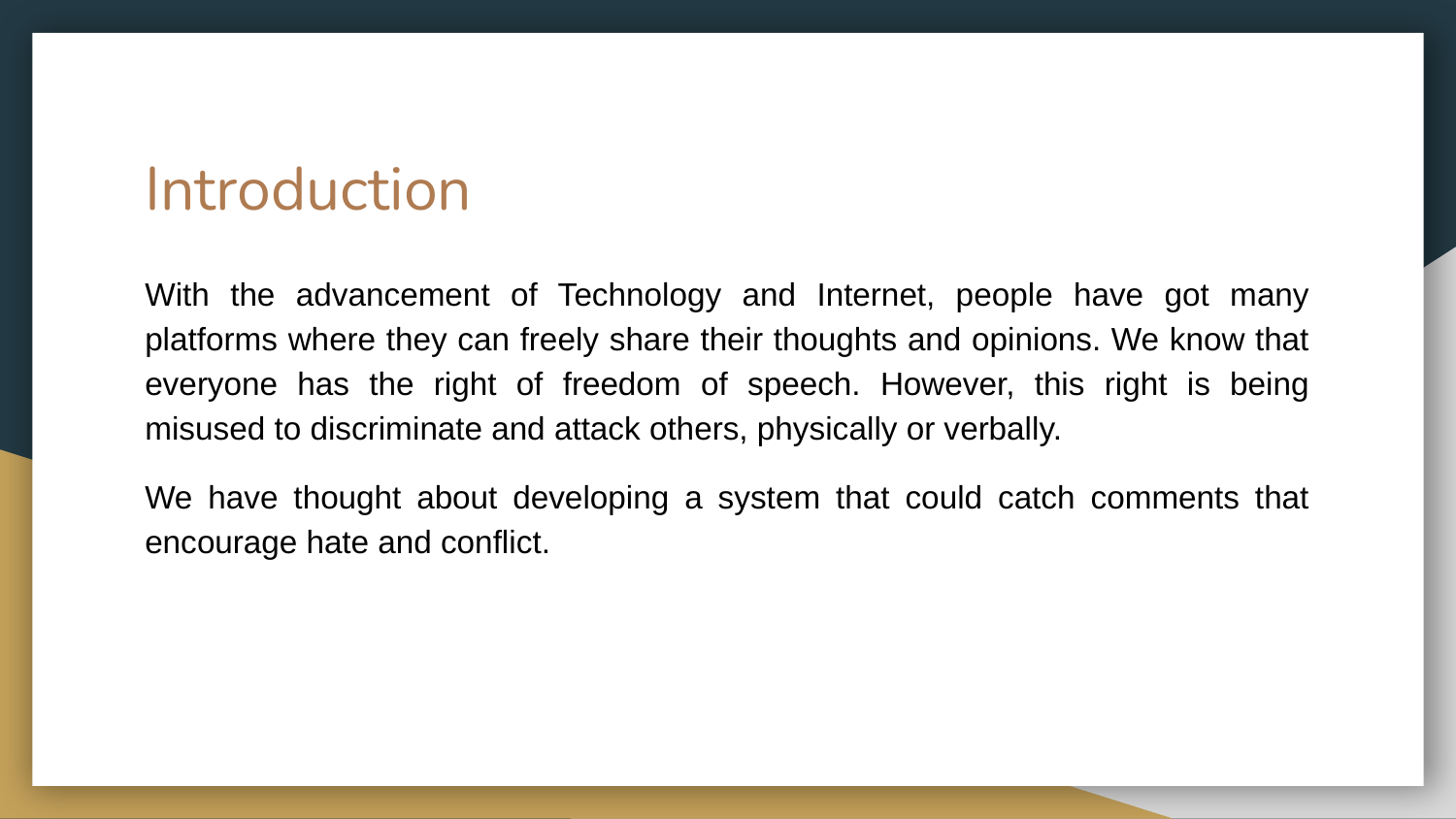

# Introduction
With the advancement of Technology and Internet, people have got many platforms where they can freely share their thoughts and opinions. We know that everyone has the right of freedom of speech. However, this right is being misused to discriminate and attack others, physically or verbally.
We have thought about developing a system that could catch comments that encourage hate and conflict.